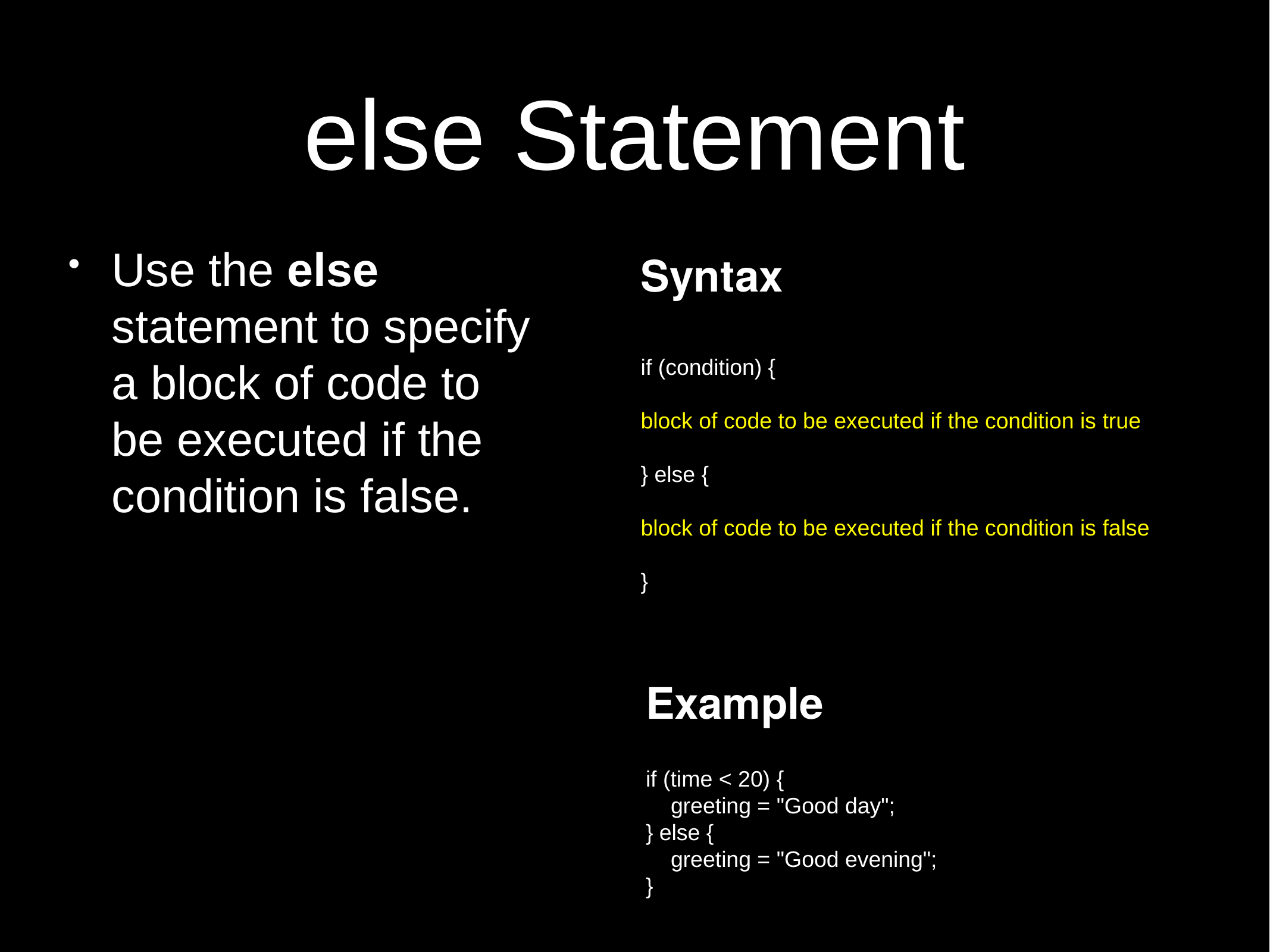

# else Statement
Use the else statement to specify a block of code to be executed if the condition is false.

Syntax

if (condition) {

block of code to be executed if the condition is true

} else {

block of code to be executed if the condition is false

}
Example

if (time < 20) {
    greeting = "Good day";
} else {
    greeting = "Good evening";
}